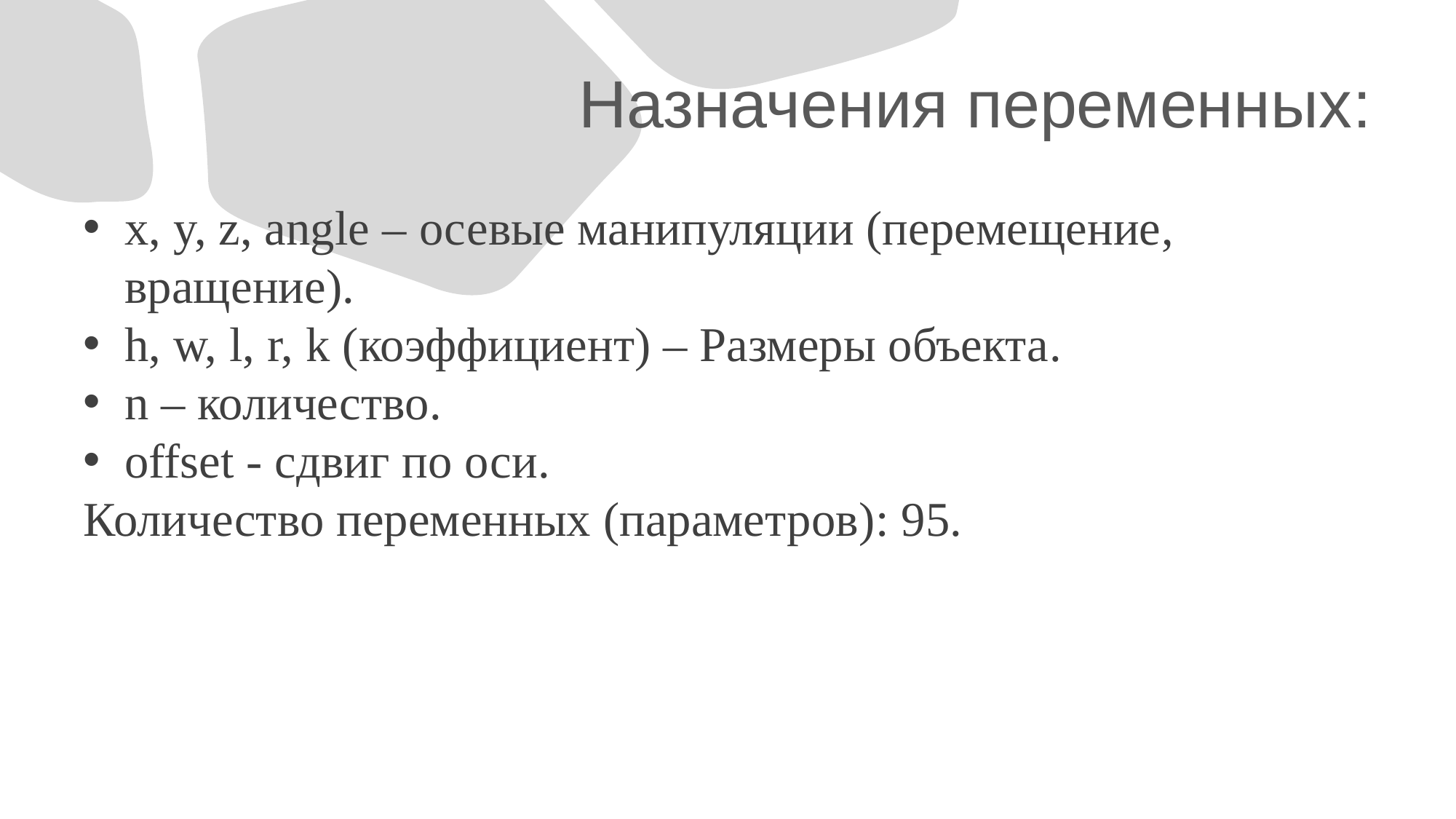

# Назначения переменных:
x, y, z, angle – осевые манипуляции (перемещение, вращение).
h, w, l, r, k (коэффициент) – Размеры объекта.
n – количество.
offset - сдвиг по оси.
Количество переменных (параметров): 95.